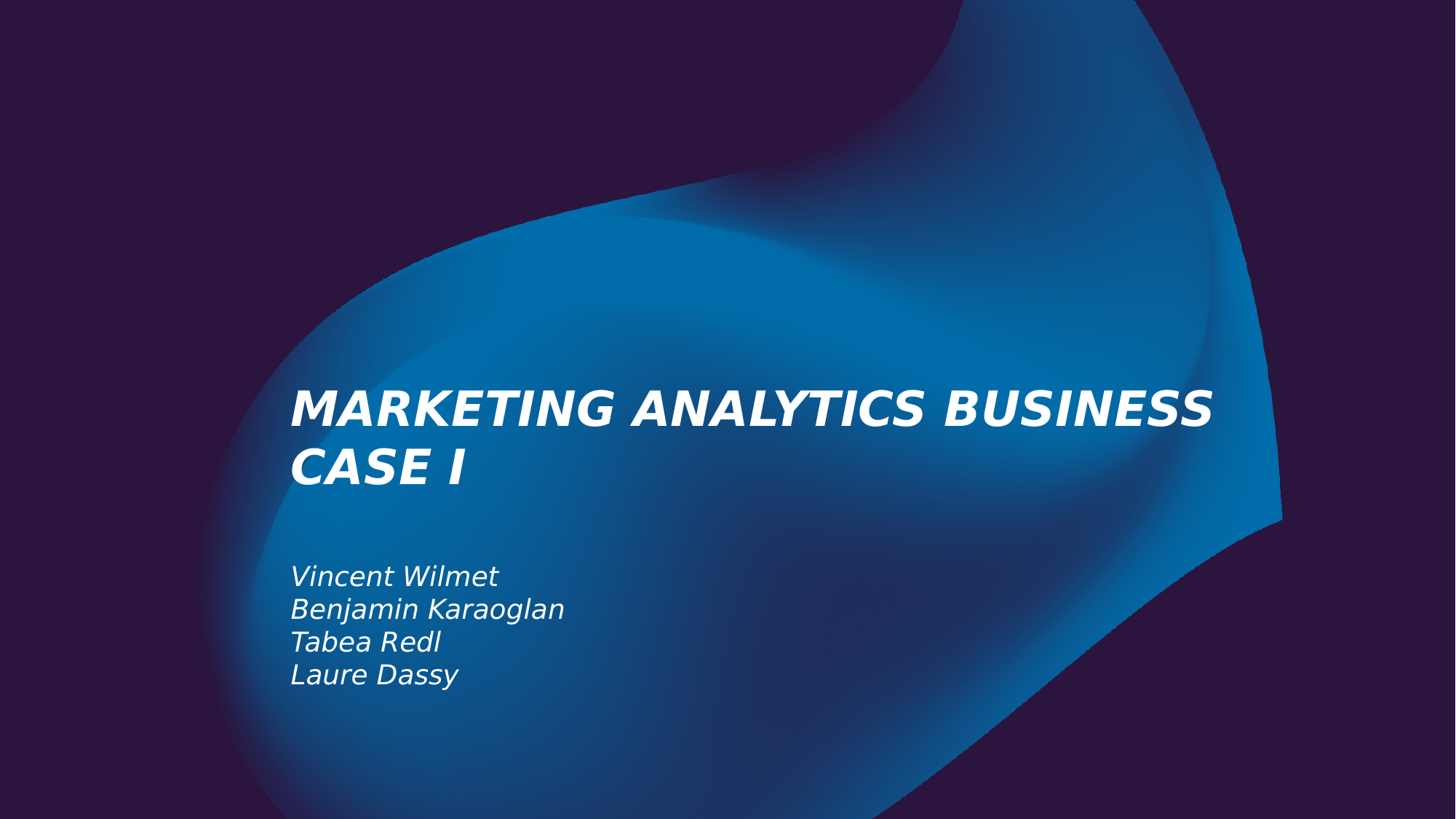

MARKETING ANALYTICS BUSINESS CASE I

Vincent Wilmet
Benjamin Karaoglan
Tabea Redl
Laure Dassy